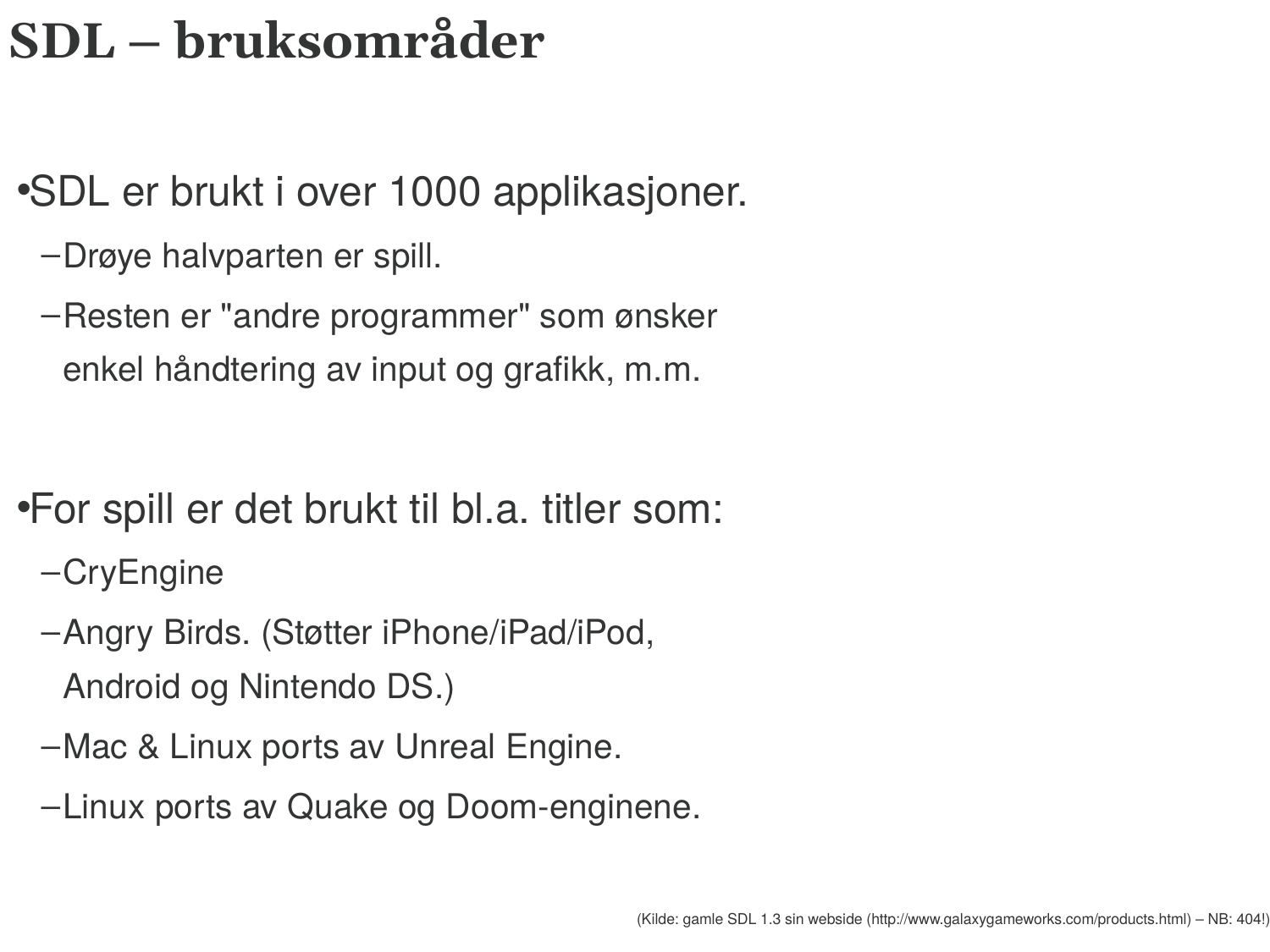

# SDL – bruksområder
SDL er brukt i over 1000 applikasjoner.
Drøye halvparten er spill.
Resten er "andre programmer" som ønsker
enkel håndtering av input og grafikk, m.m.

For spill er det brukt til bl.a. titler som:
CryEngine
Angry Birds. (Støtter iPhone/iPad/iPod,
Android og Nintendo DS.)
Mac & Linux ports av Unreal Engine.
Linux ports av Quake og Doom-enginene.

            (Kilde: gamle SDL 1.3 sin webside (http://www.galaxygameworks.com/products.html) – NB: 404!)